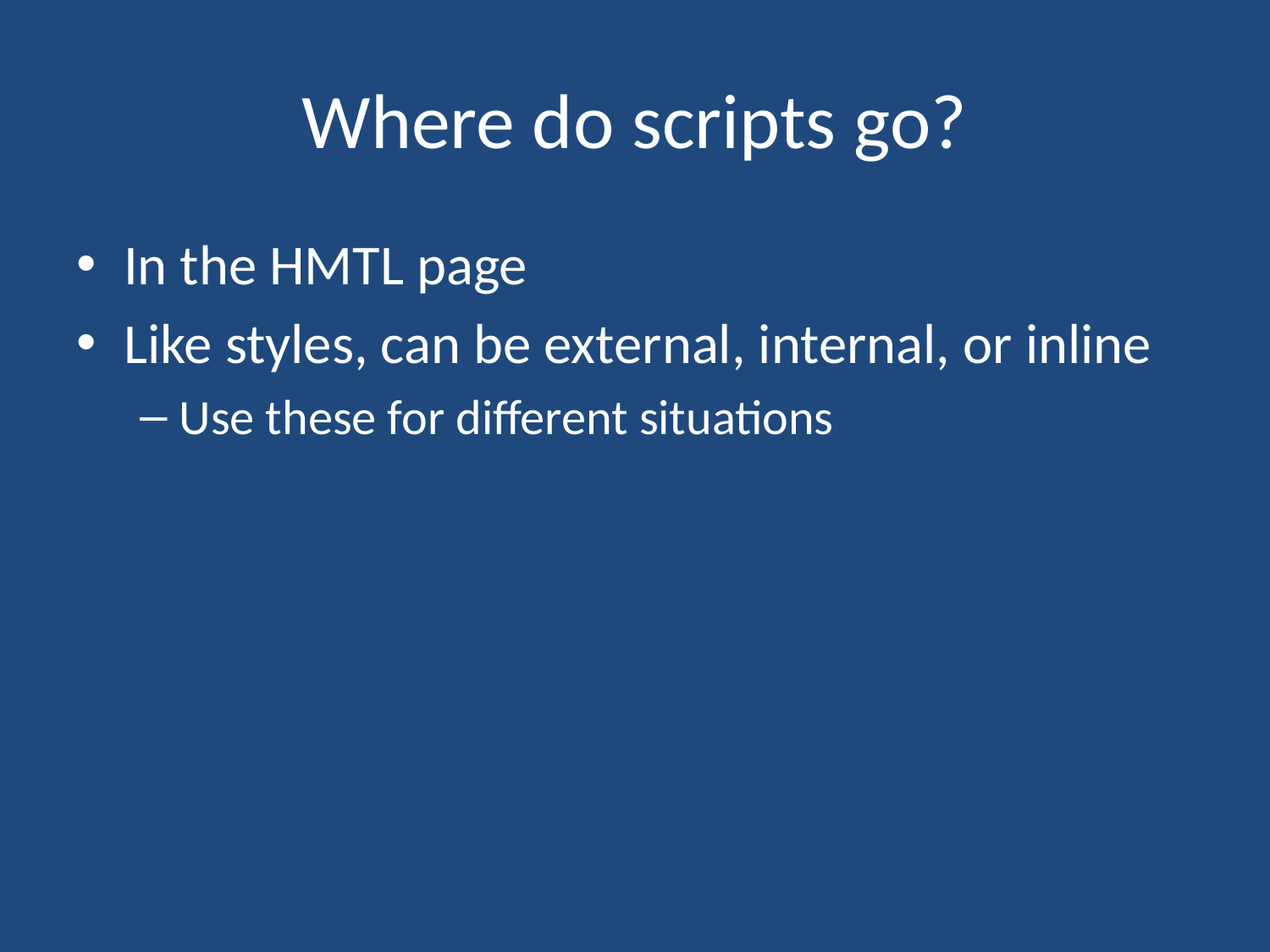

# Where do scripts go?
In the HMTL page
Like styles, can be external, internal, or inline
Use these for different situations